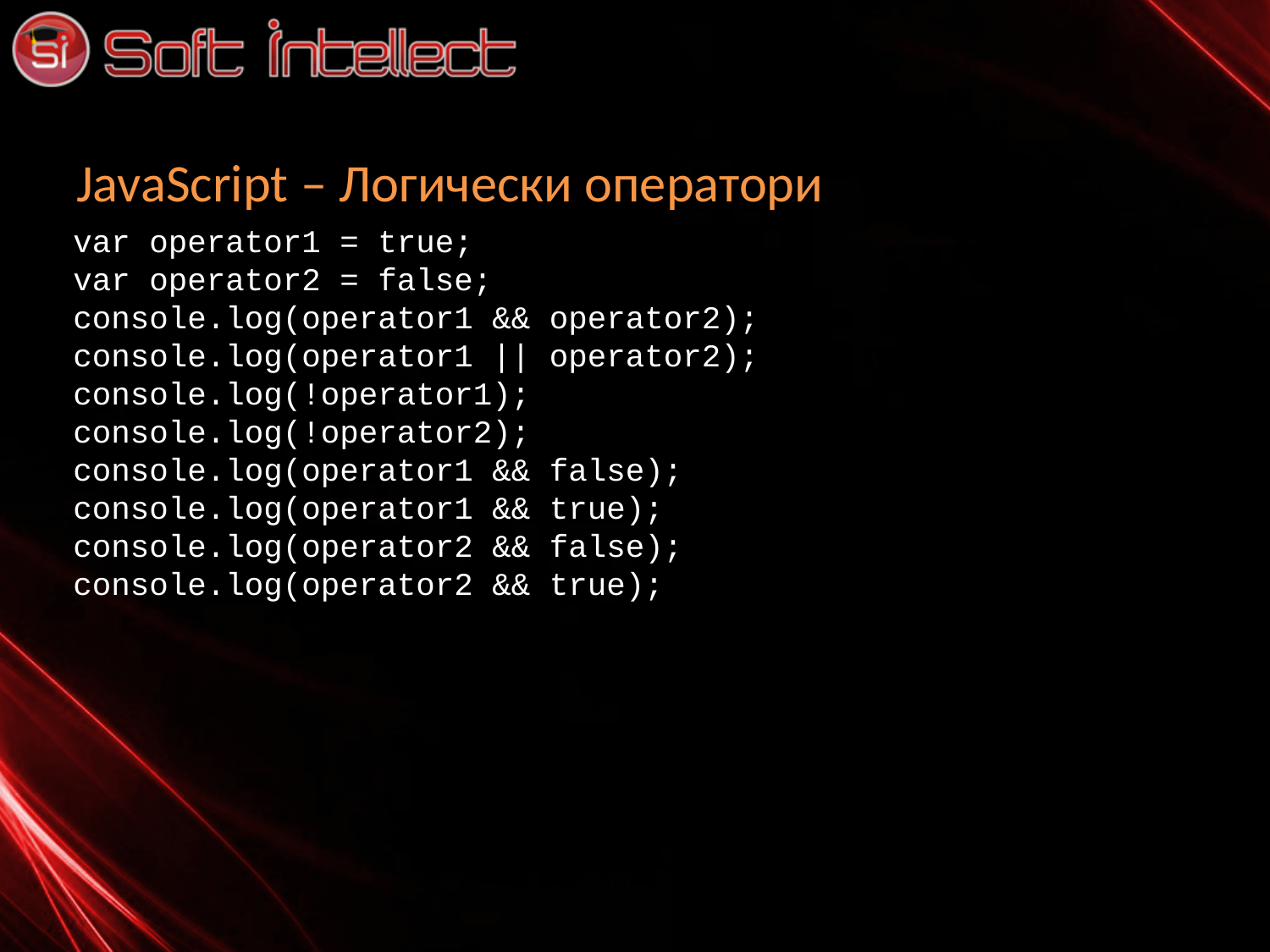

# JavaScript – Логически оператори
var operator1 = true;
var operator2 = false;
console.log(operator1 && operator2);
console.log(operator1 || operator2);
console.log(!operator1);
console.log(!operator2);
console.log(operator1 && false);
console.log(operator1 && true);
console.log(operator2 && false);
console.log(operator2 && true);